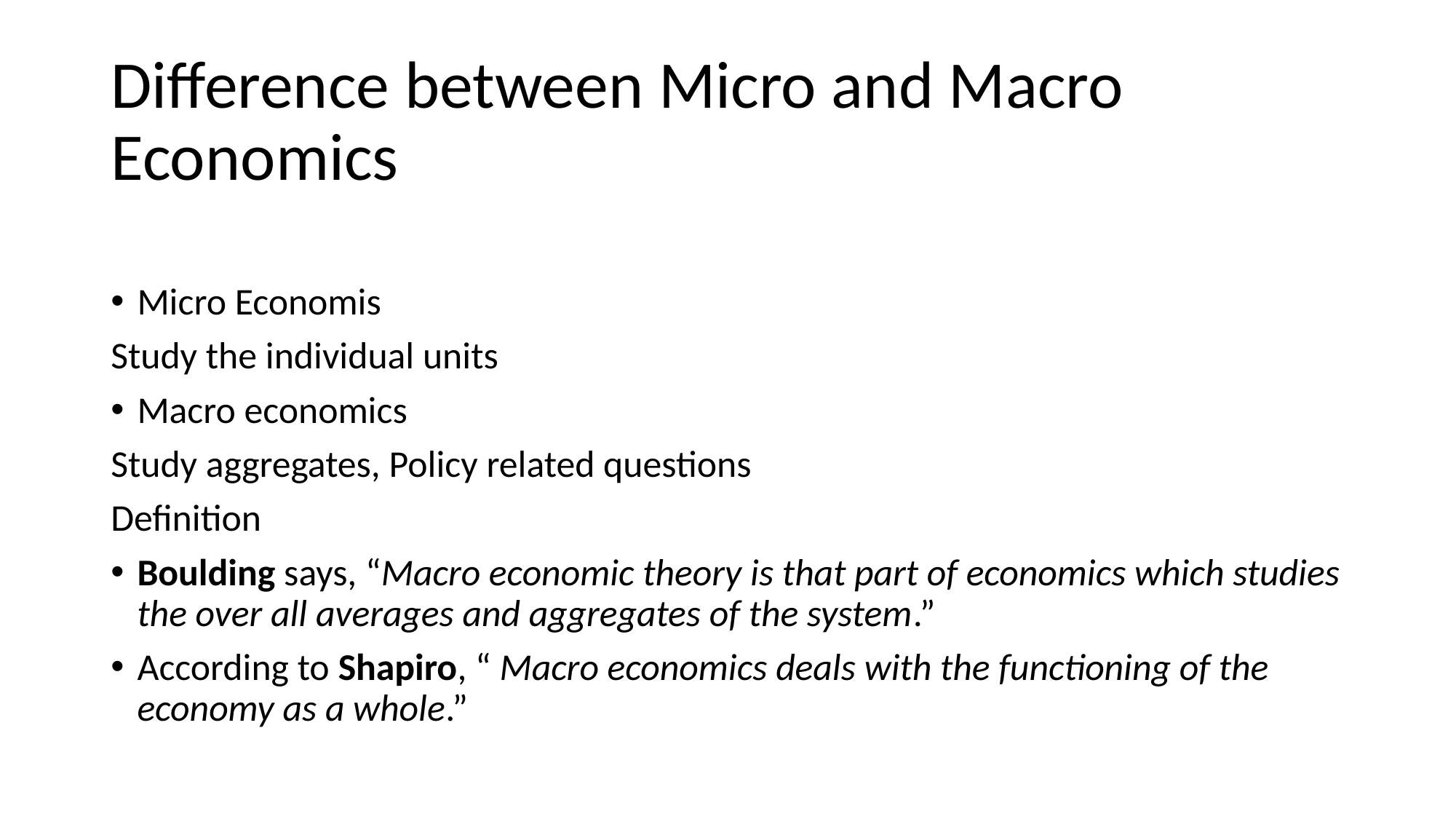

# Difference between Micro and Macro Economics

Micro Economis
Study the individual units
Macro economics
Study aggregates, Policy related questions
Definition
Boulding says, “Macro economic theory is that part of economics which studies the over all averages and aggregates of the system.”
According to Shapiro, “ Macro economics deals with the functioning of the economy as a whole.”